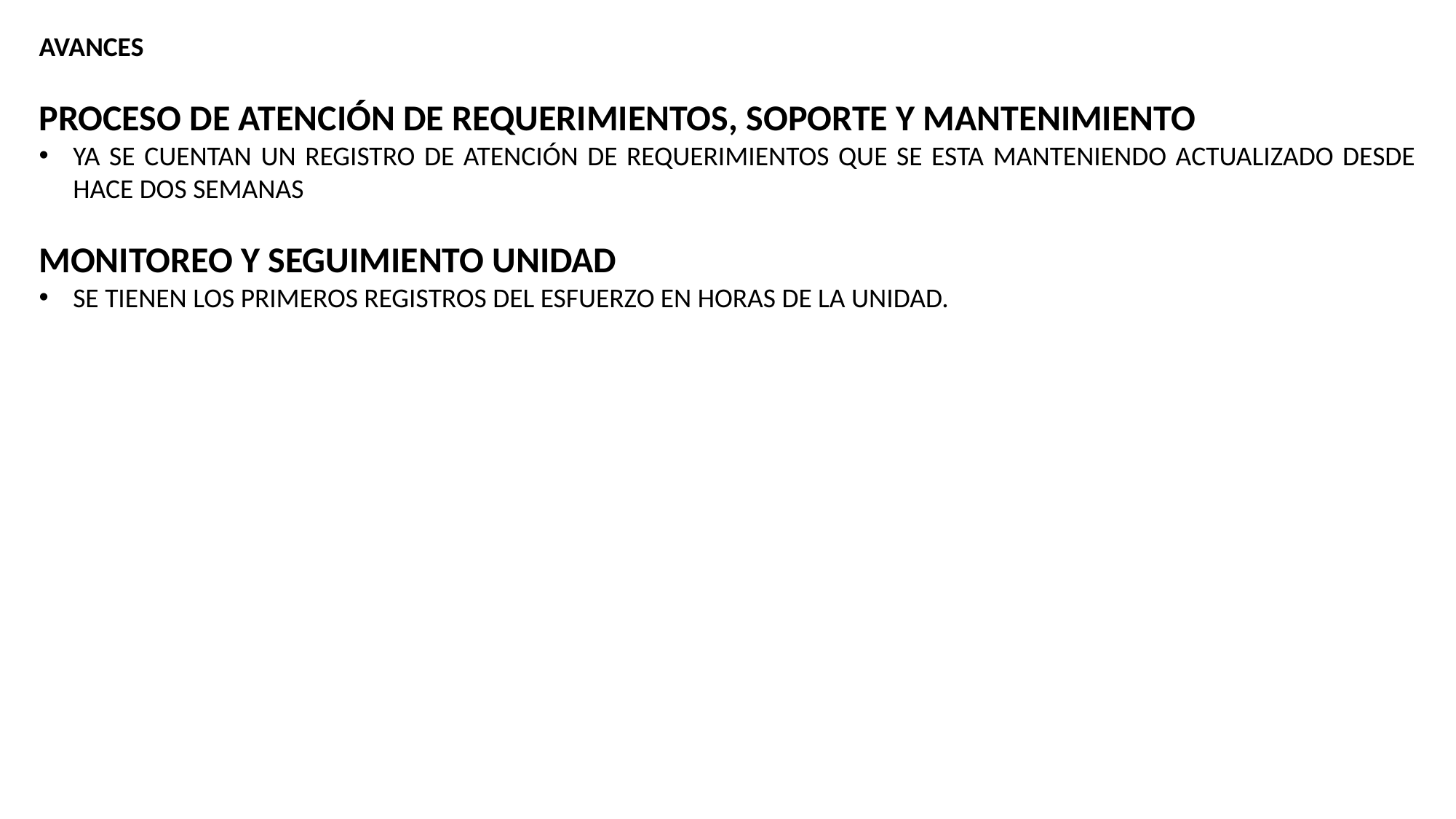

AVANCES

PROCESO DE ATENCIÓN DE REQUERIMIENTOS, SOPORTE Y MANTENIMIENTO
YA SE CUENTAN UN REGISTRO DE ATENCIÓN DE REQUERIMIENTOS QUE SE ESTA MANTENIENDO ACTUALIZADO DESDE HACE DOS SEMANAS

MONITOREO Y SEGUIMIENTO UNIDAD
SE TIENEN LOS PRIMEROS REGISTROS DEL ESFUERZO EN HORAS DE LA UNIDAD.